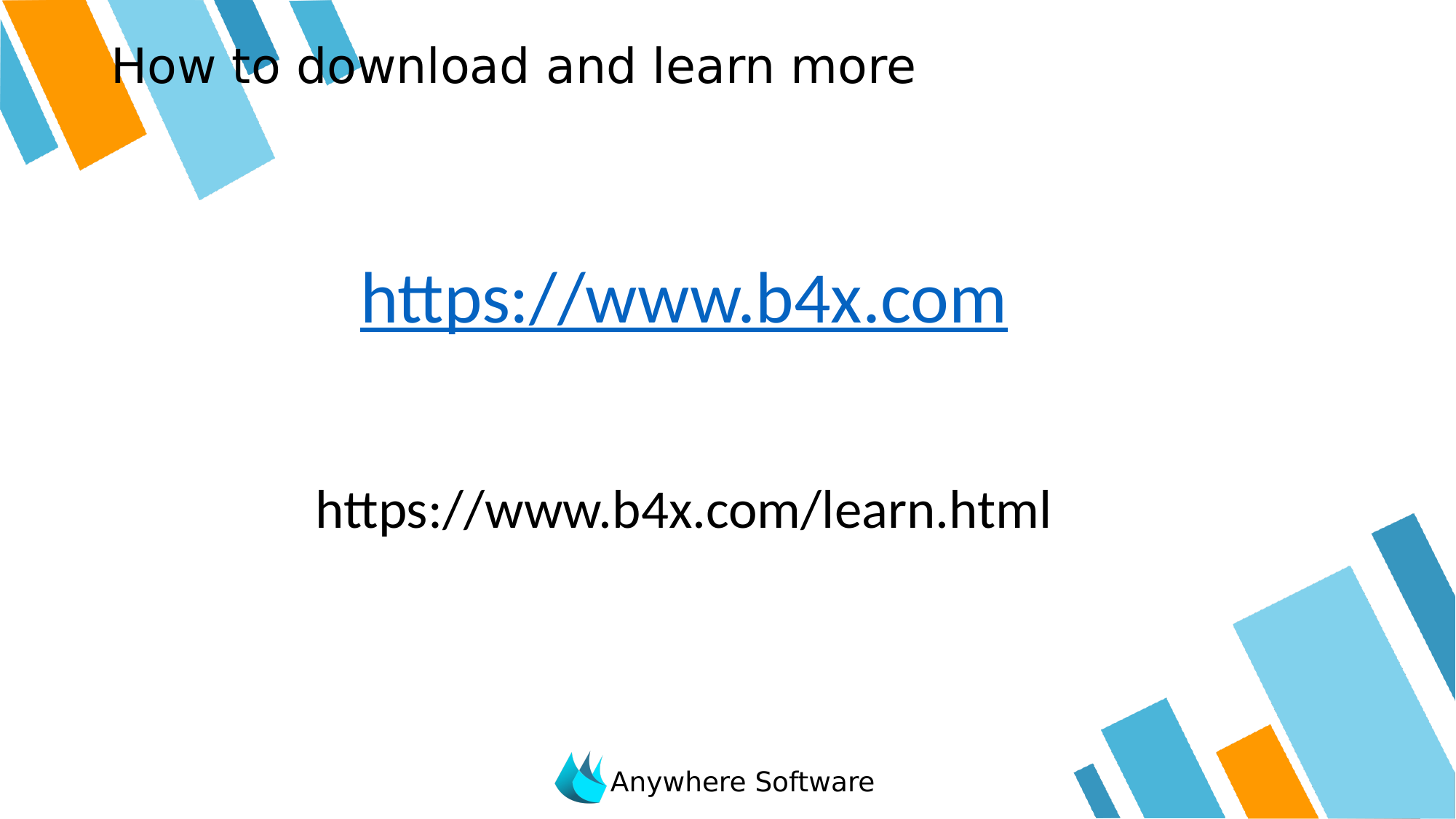

# How to download and learn more
https://www.b4x.com
https://www.b4x.com/learn.html